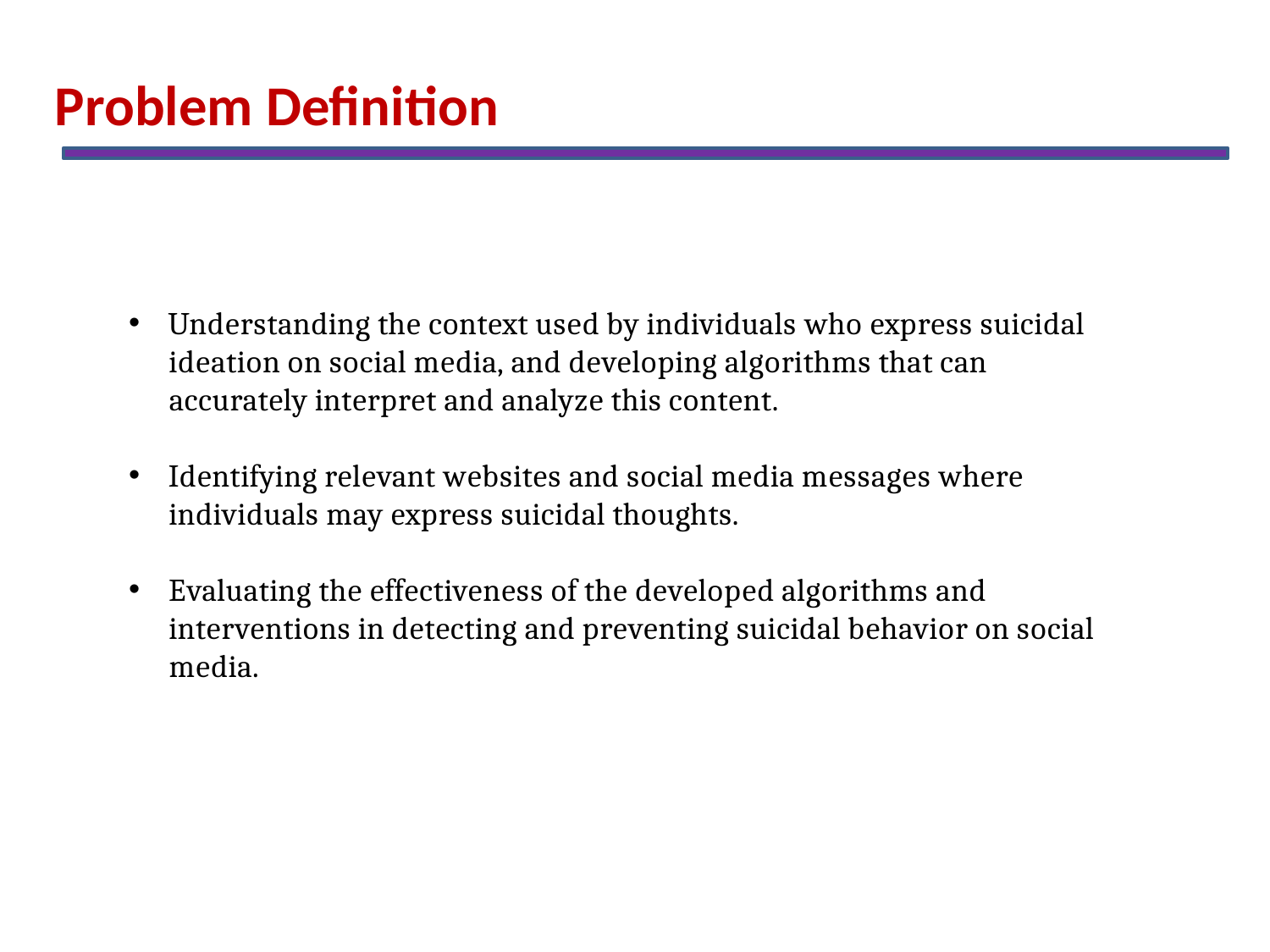

Problem Definition

Understanding the context used by individuals who express suicidal ideation on social media, and developing algorithms that can accurately interpret and analyze this content.

Identifying relevant websites and social media messages where individuals may express suicidal thoughts.

Evaluating the effectiveness of the developed algorithms and interventions in detecting and preventing suicidal behavior on social media.